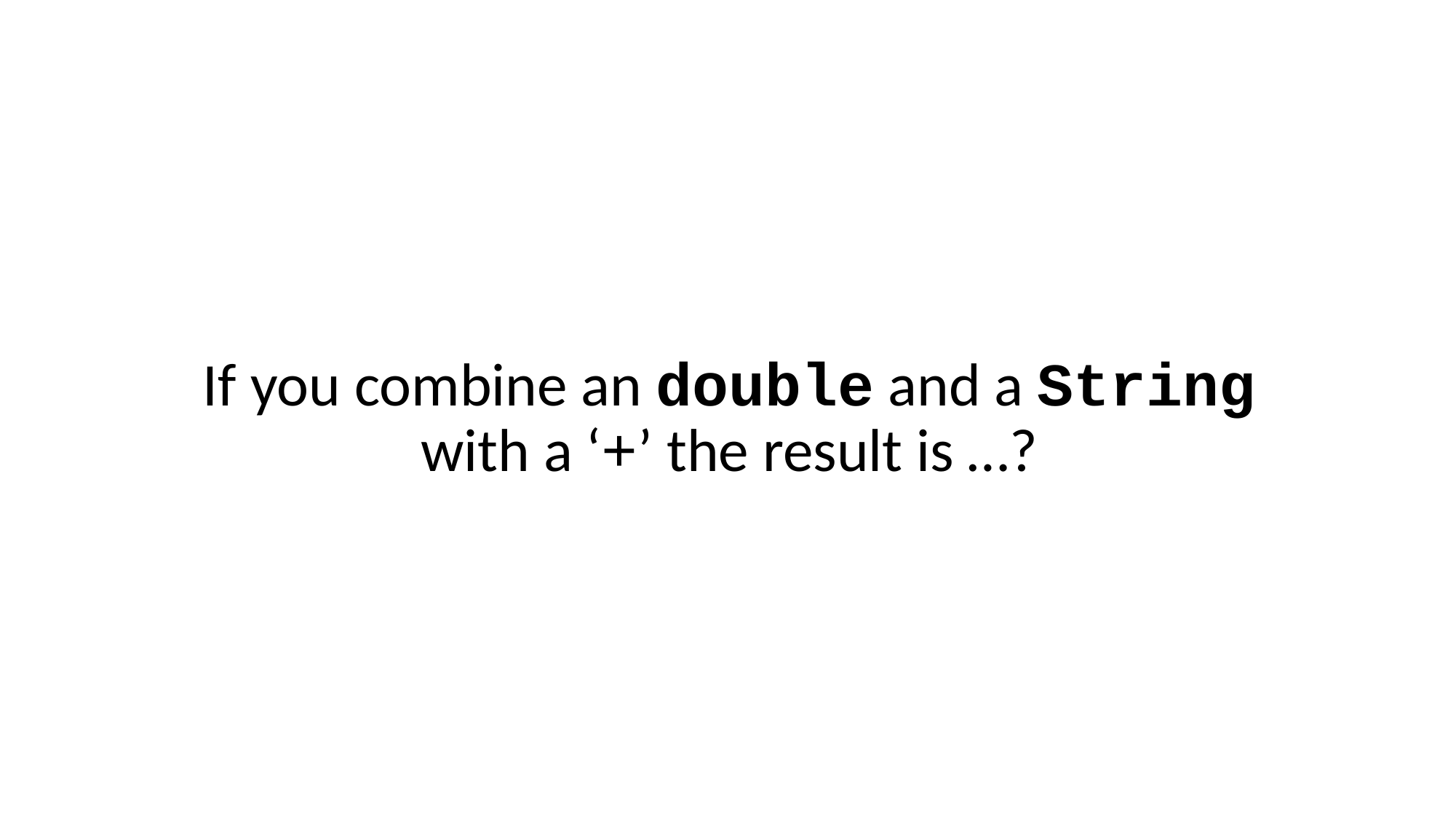

# If you combine an double and a String with a ‘+’ the result is …?